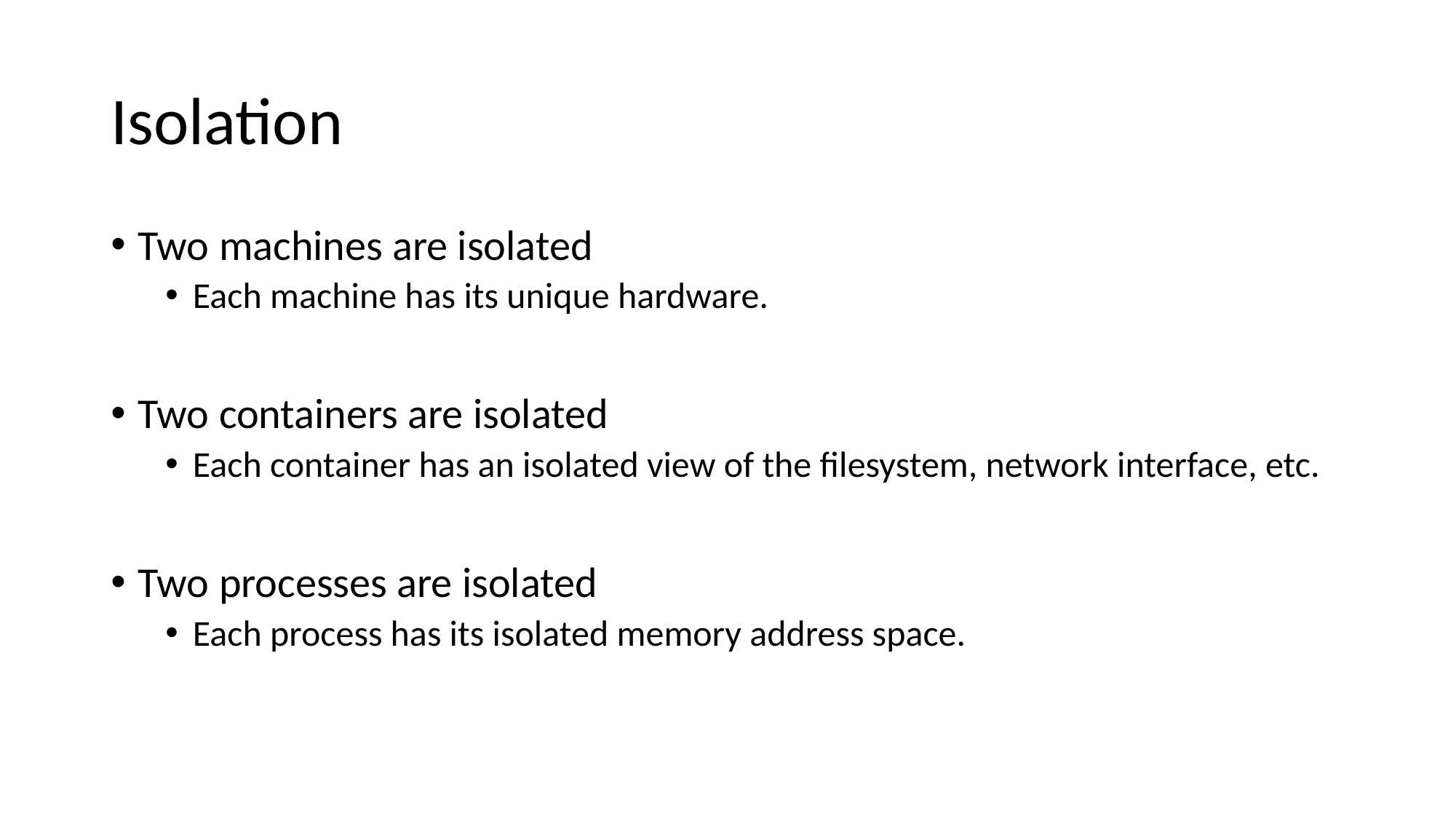

# Isolation
Two machines are isolated
Each machine has its unique hardware.

Two containers are isolated
Each container has an isolated view of the filesystem, network interface, etc.

Two processes are isolated
Each process has its isolated memory address space.